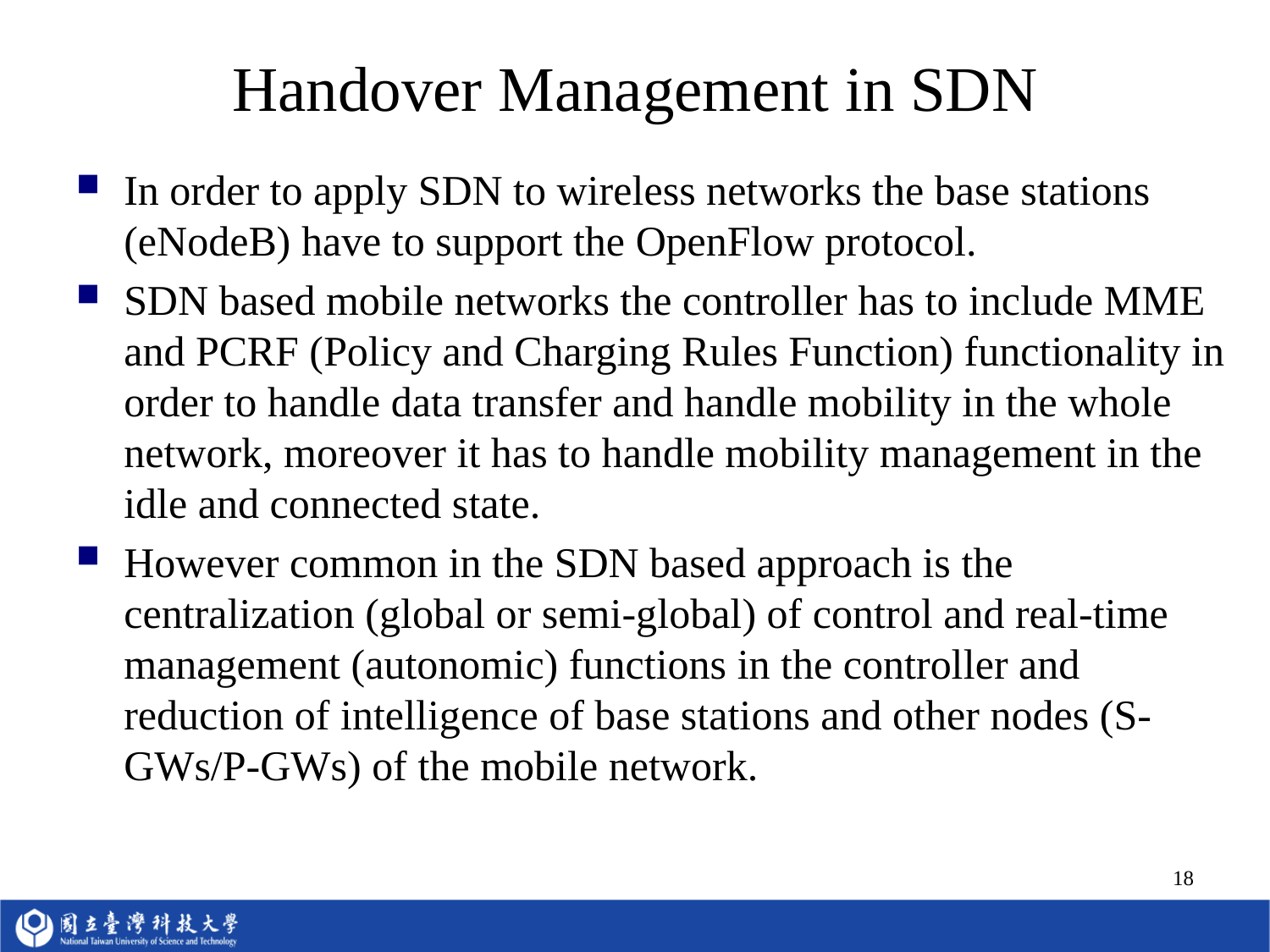

# Handover Management in SDN
In order to apply SDN to wireless networks the base stations (eNodeB) have to support the OpenFlow protocol.
SDN based mobile networks the controller has to include MME and PCRF (Policy and Charging Rules Function) functionality in order to handle data transfer and handle mobility in the whole network, moreover it has to handle mobility management in the idle and connected state.
However common in the SDN based approach is the centralization (global or semi-global) of control and real-time management (autonomic) functions in the controller and reduction of intelligence of base stations and other nodes (S-GWs/P-GWs) of the mobile network.

18